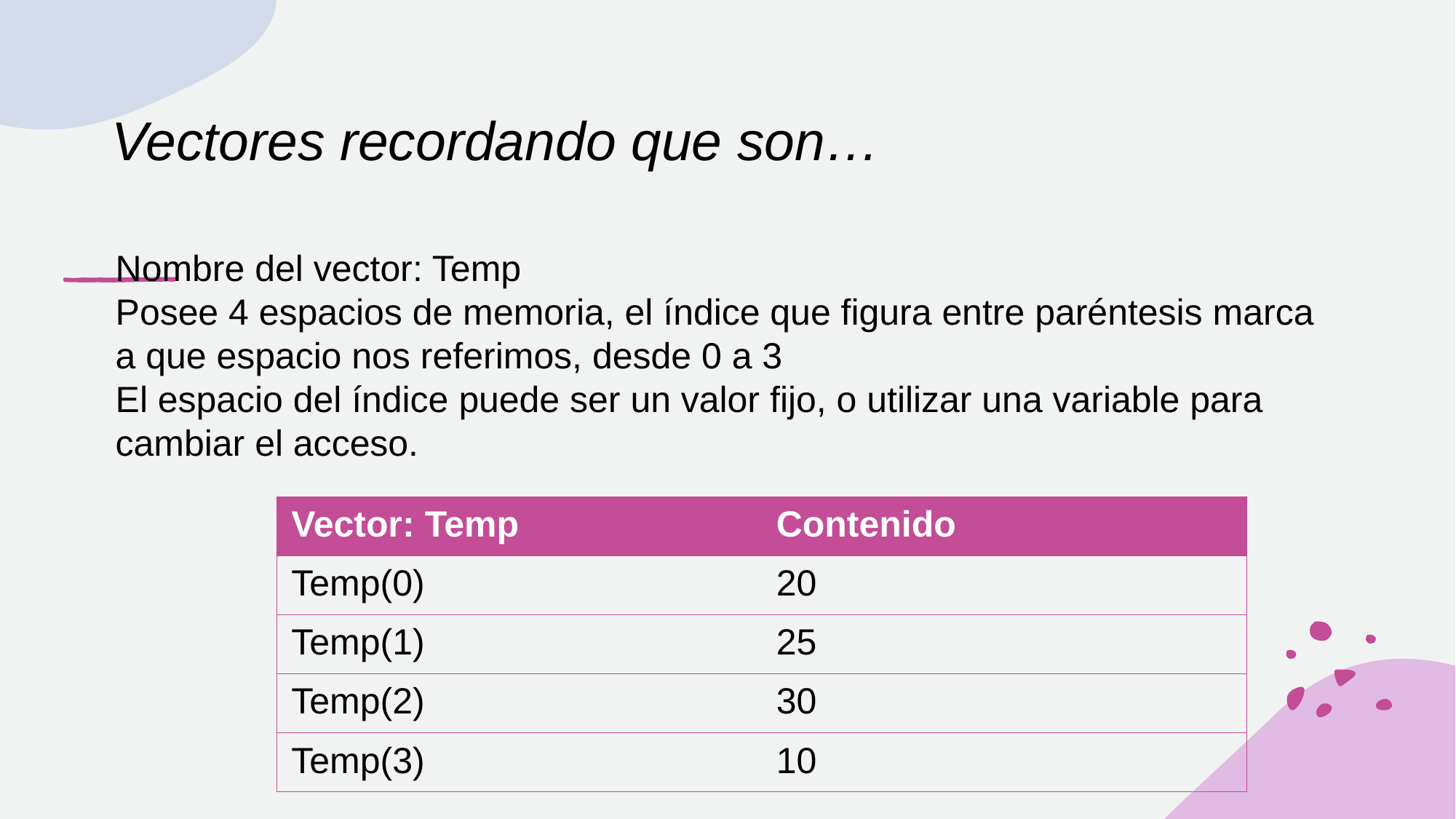

# Vectores recordando que son…
Nombre del vector: Temp
Posee 4 espacios de memoria, el índice que figura entre paréntesis marca a que espacio nos referimos, desde 0 a 3
El espacio del índice puede ser un valor fijo, o utilizar una variable para cambiar el acceso.
| Vector: Temp | Contenido |
| --- | --- |
| Temp(0) | 20 |
| Temp(1) | 25 |
| Temp(2) | 30 |
| Temp(3) | 10 |